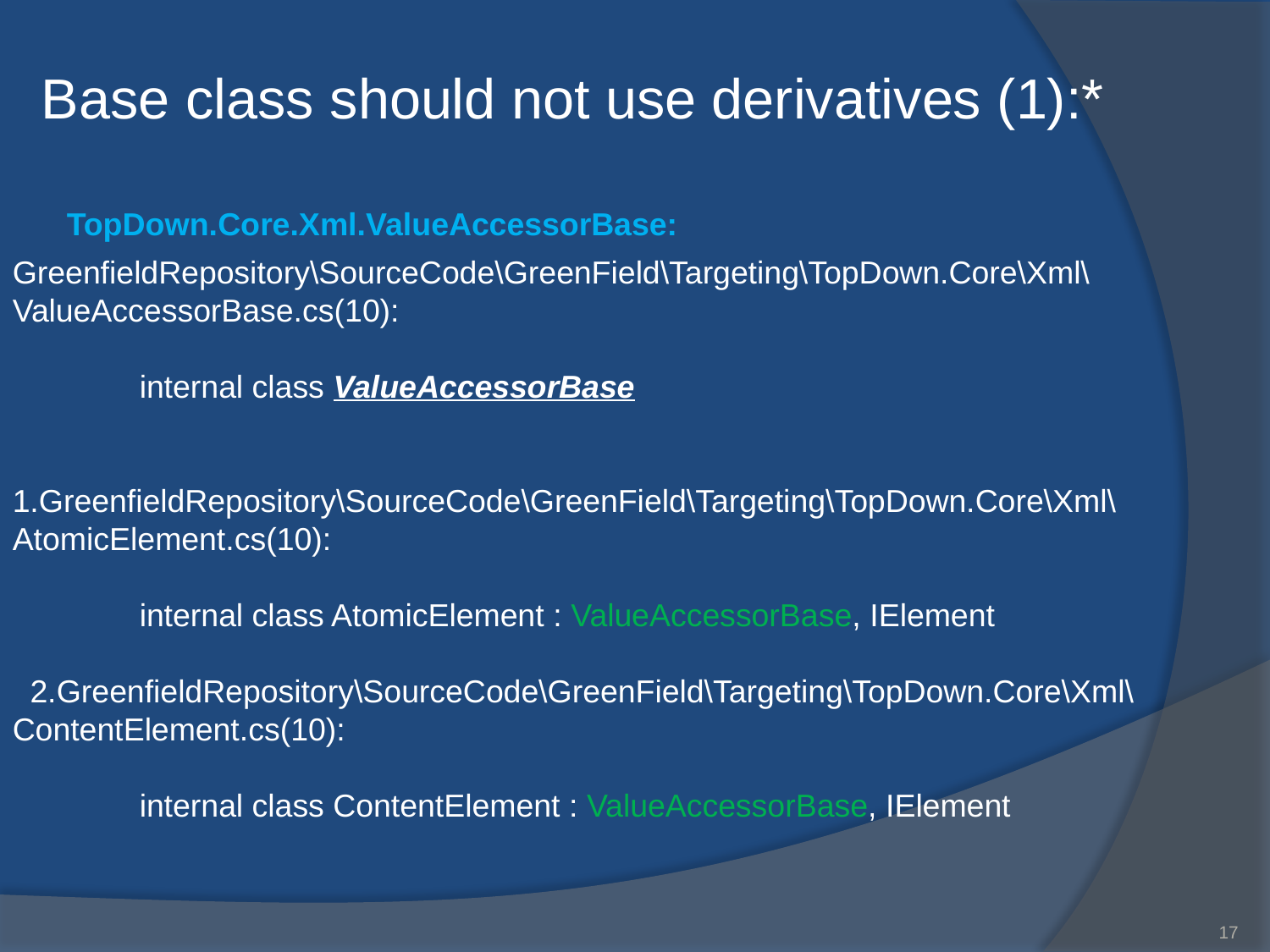

# Base class should not use derivatives (1):*
TopDown.Core.Xml.ValueAccessorBase:
GreenfieldRepository\SourceCode\GreenField\Targeting\TopDown.Core\Xml\ValueAccessorBase.cs(10):

	internal class ValueAccessorBase

1.GreenfieldRepository\SourceCode\GreenField\Targeting\TopDown.Core\Xml\AtomicElement.cs(10):

	internal class AtomicElement : ValueAccessorBase, IElement

  2.GreenfieldRepository\SourceCode\GreenField\Targeting\TopDown.Core\Xml\ContentElement.cs(10):

	internal class ContentElement : ValueAccessorBase, IElement

17